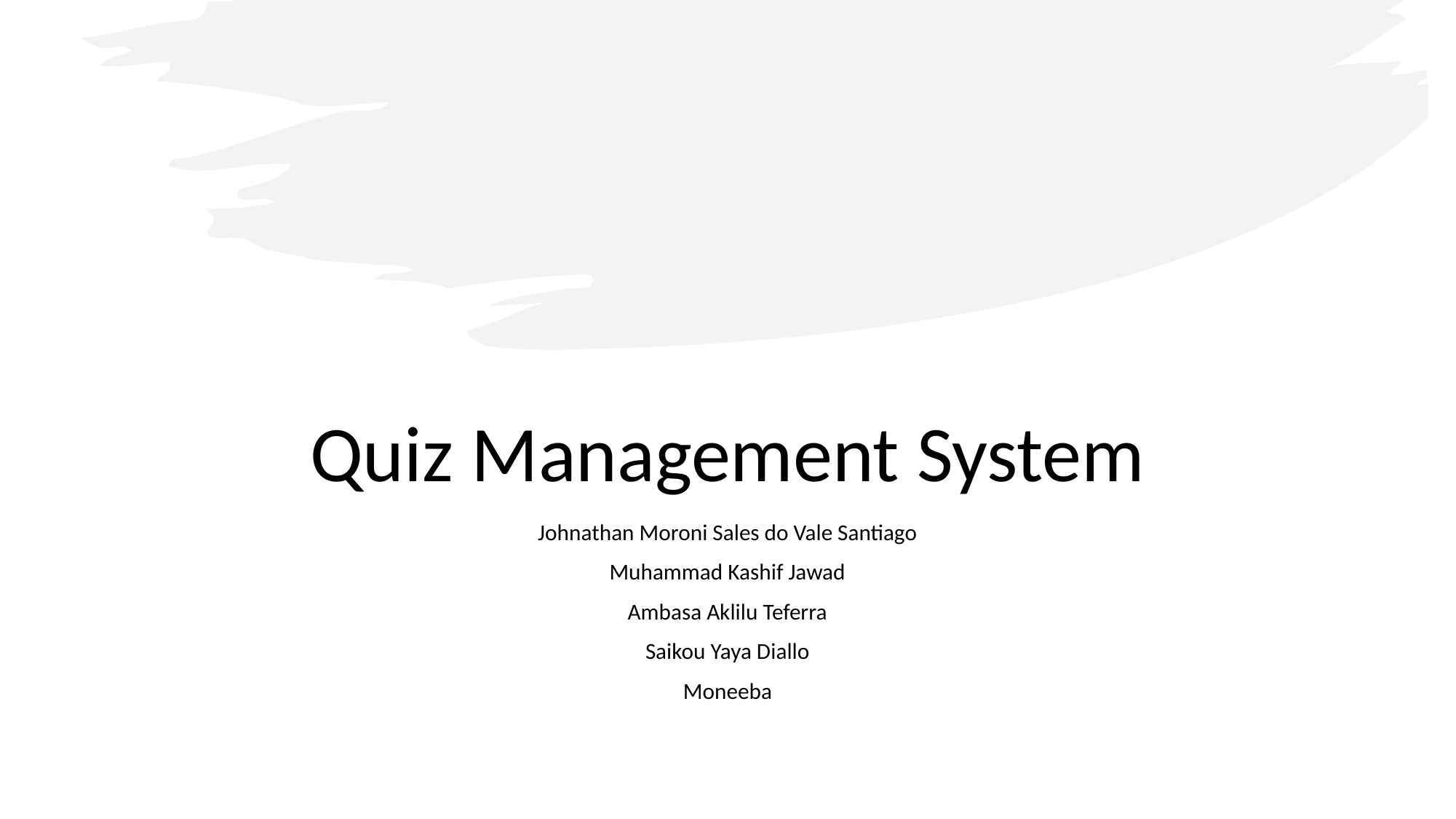

# Quiz Management System
Johnathan Moroni Sales do Vale Santiago
Muhammad Kashif Jawad
Ambasa Aklilu Teferra
Saikou Yaya Diallo
Moneeba